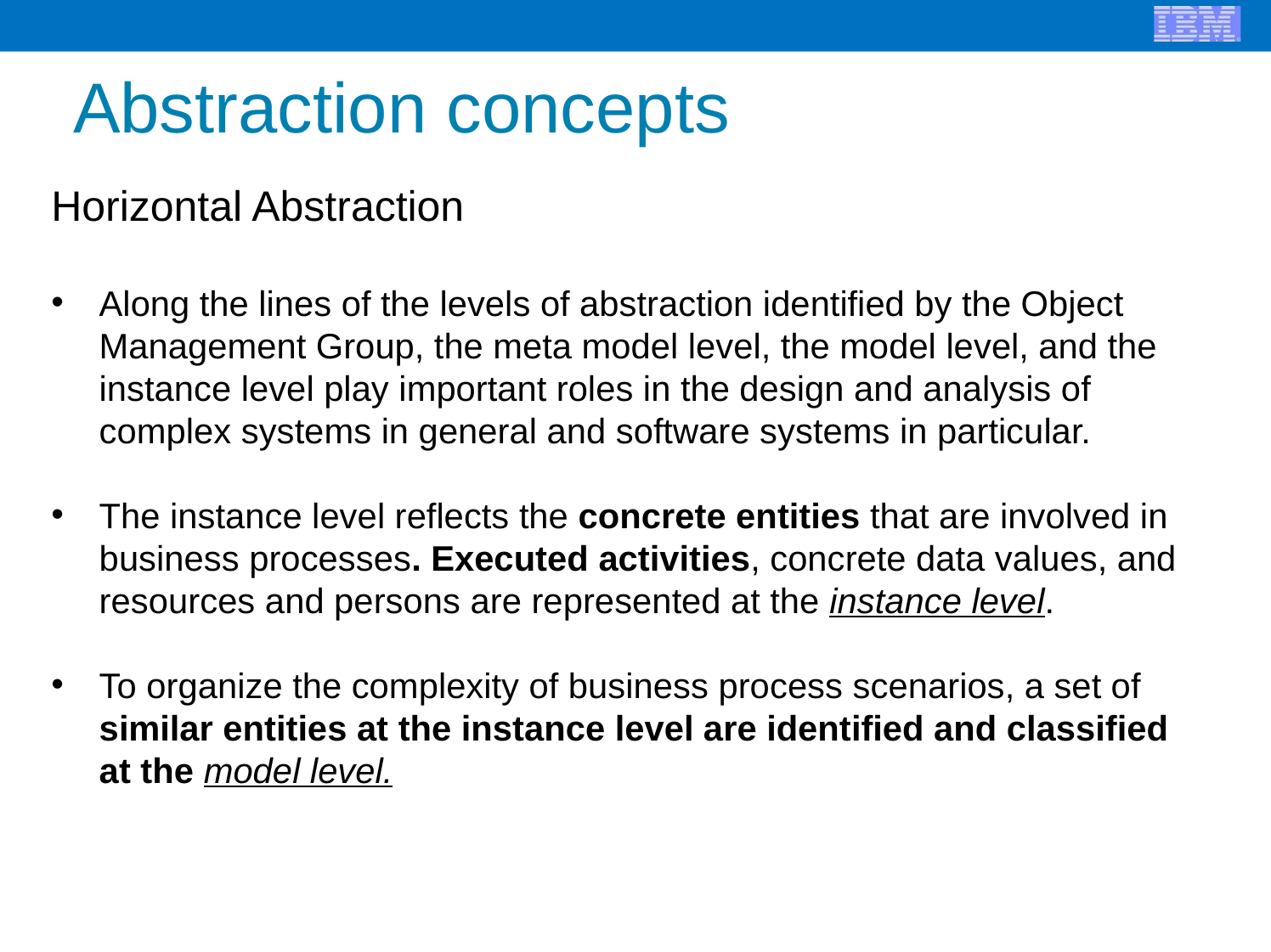

# Abstraction concepts

Horizontal Abstraction

Along the lines of the levels of abstraction identified by the Object Management Group, the meta model level, the model level, and the instance level play important roles in the design and analysis of complex systems in general and software systems in particular.

The instance level reflects the concrete entities that are involved in business processes. Executed activities, concrete data values, and resources and persons are represented at the instance level.

To organize the complexity of business process scenarios, a set of similar entities at the instance level are identified and classified at the model level.